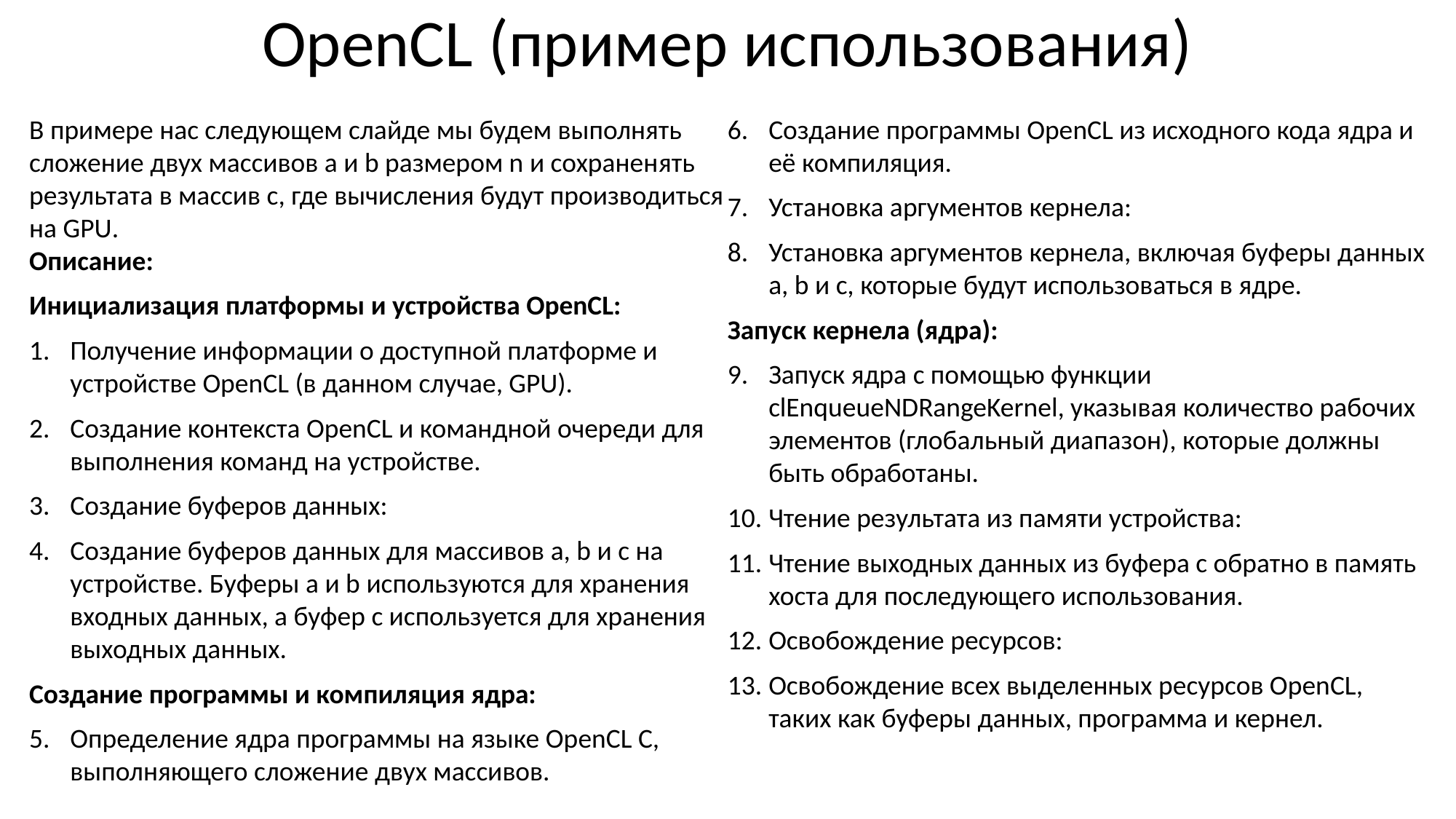

# OpenCL (пример использования)
В примере нас следующем слайде мы будем выполнять сложение двух массивов a и b размером n и сохраненять результата в массив c, где вычисления будут производиться на GPU.
Описание:
Инициализация платформы и устройства OpenCL:
Получение информации о доступной платформе и устройстве OpenCL (в данном случае, GPU).
Создание контекста OpenCL и командной очереди для выполнения команд на устройстве.
Создание буферов данных:
Создание буферов данных для массивов a, b и c на устройстве. Буферы a и b используются для хранения входных данных, а буфер c используется для хранения выходных данных.
Создание программы и компиляция ядра:
Определение ядра программы на языке OpenCL C, выполняющего сложение двух массивов.
Создание программы OpenCL из исходного кода ядра и её компиляция.
Установка аргументов кернела:
Установка аргументов кернела, включая буферы данных a, b и c, которые будут использоваться в ядре.
Запуск кернела (ядра):
Запуск ядра с помощью функции clEnqueueNDRangeKernel, указывая количество рабочих элементов (глобальный диапазон), которые должны быть обработаны.
Чтение результата из памяти устройства:
Чтение выходных данных из буфера c обратно в память хоста для последующего использования.
Освобождение ресурсов:
Освобождение всех выделенных ресурсов OpenCL, таких как буферы данных, программа и кернел.